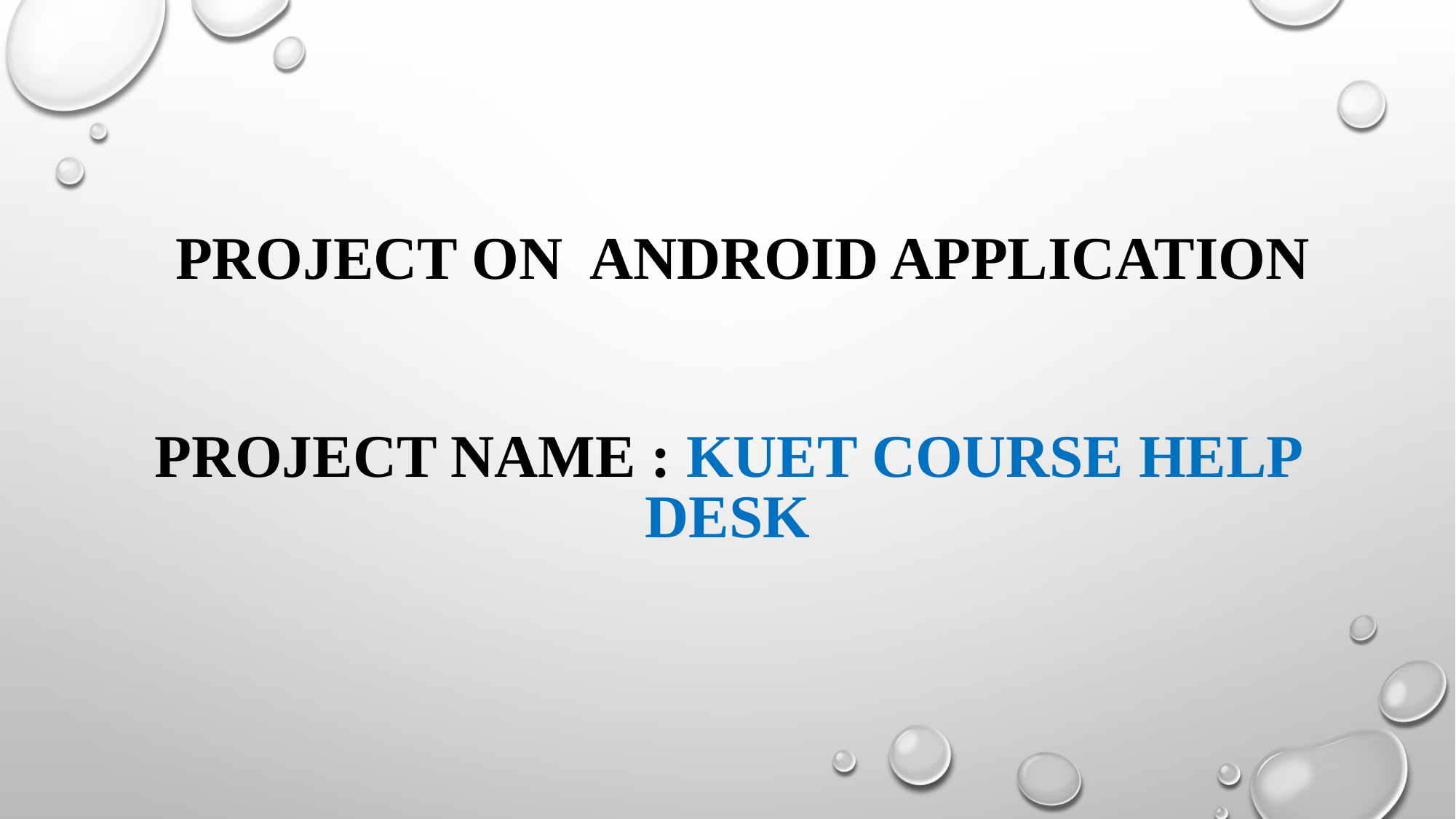

Project on  android application
# project name : kuet course help desk